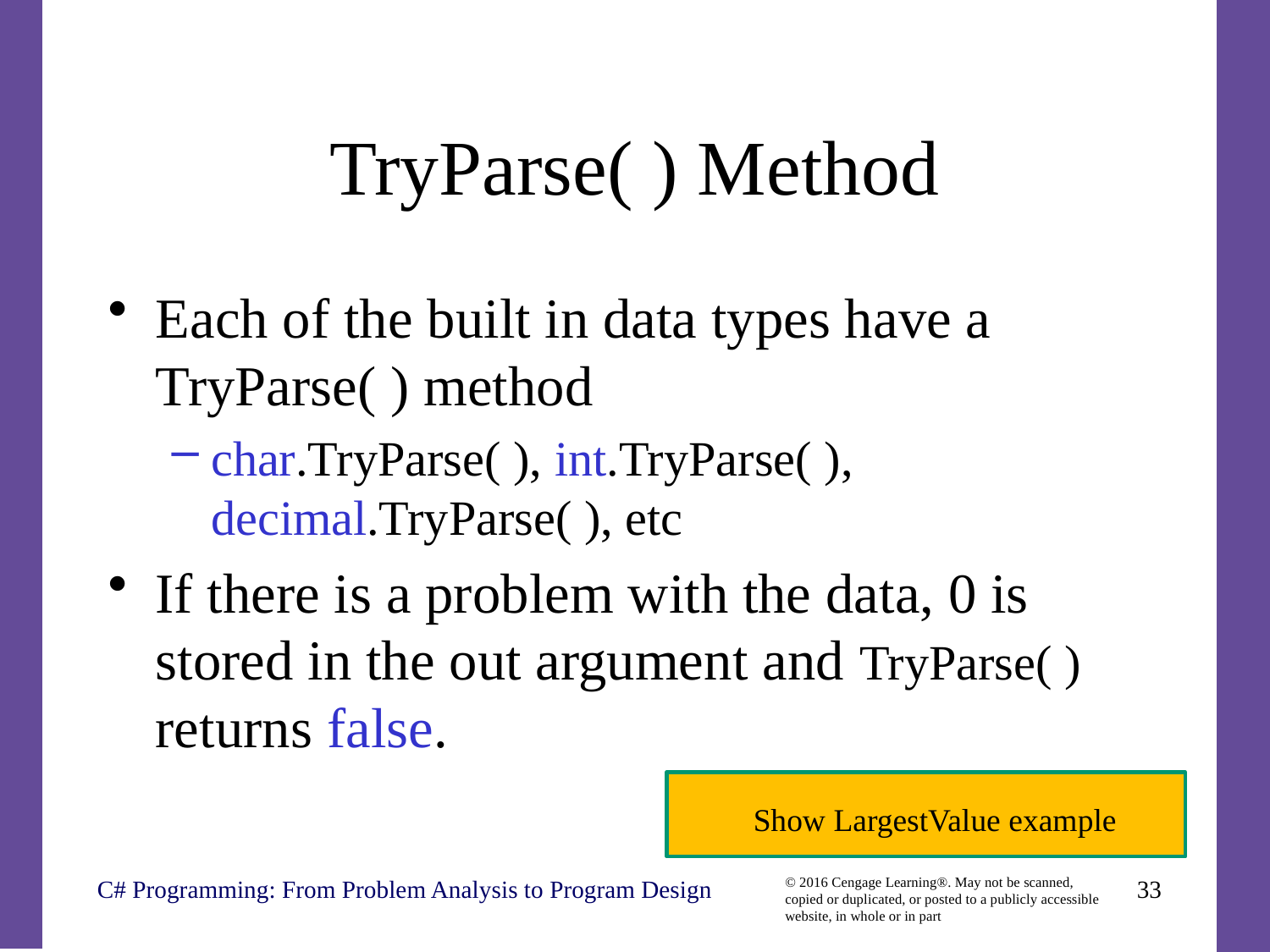

# TryParse( ) Method
Each of the built in data types have a TryParse( ) method
char.TryParse( ), int.TryParse( ), decimal.TryParse( ), etc
If there is a problem with the data, 0 is stored in the out argument and TryParse( ) returns false.

Show LargestValue example
C# Programming: From Problem Analysis to Program Design

33